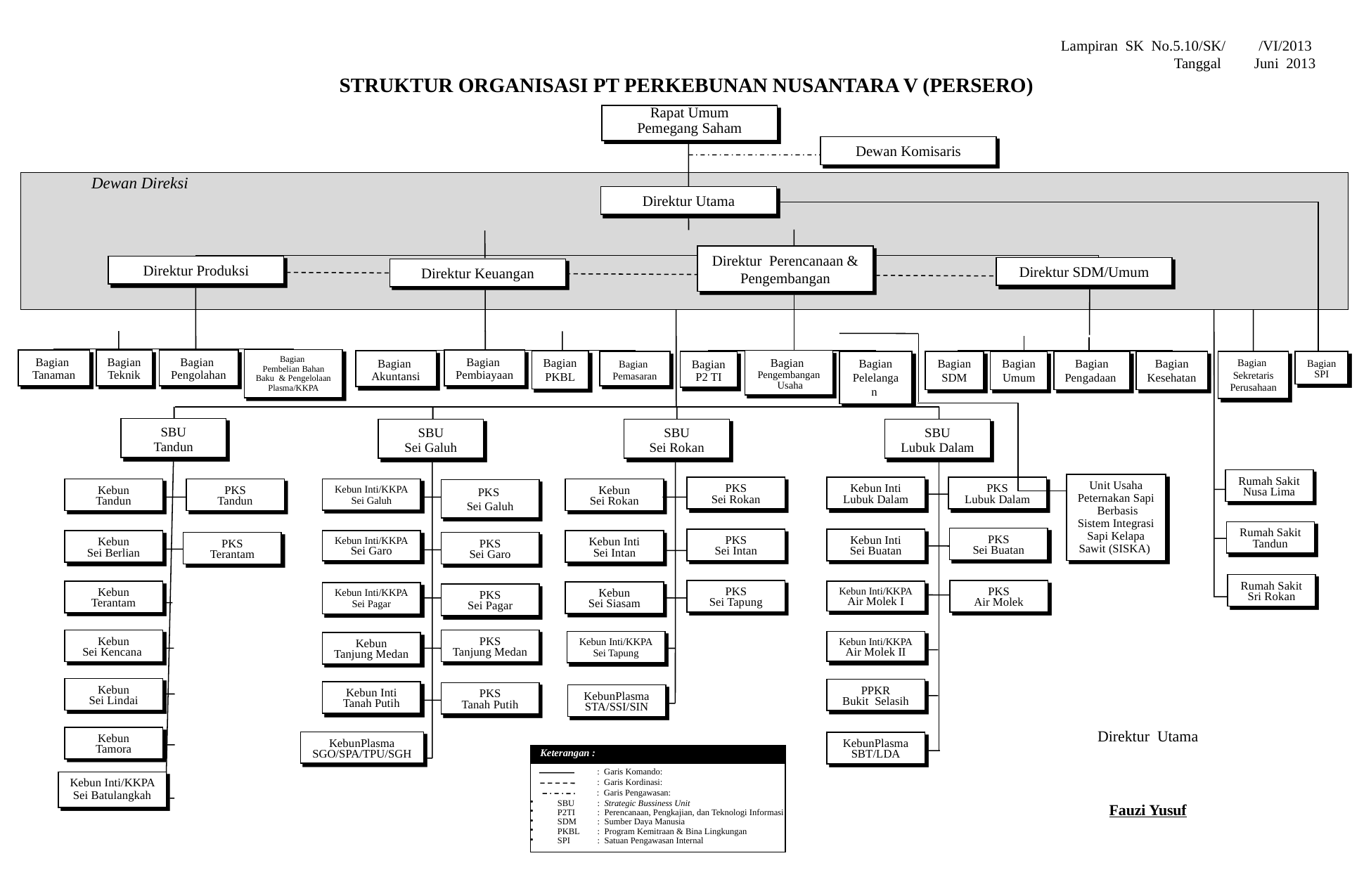

Lampiran  SK  No.5.10/SK/         /VI/2013
Tanggal         Juni  2013
STRUKTUR ORGANISASI PT PERKEBUNAN NUSANTARA V (PERSERO)
Rapat Umum
Pemegang Saham

Dewan Komisaris

Dewan Direksi

Direktur Utama

Direktur  Perencanaan & Pengembangan
Direktur Produksi
Direktur SDM/Umum
Direktur Keuangan

Bagian
Pembelian Bahan Baku  & Pengelolaan Plasma/KKPA
Bagian
Tanaman
Bagian
Teknik
Bagian
Pengolahan
Bagian
Pembiayaan
Bagian
Pengembangan
 Usaha
Bagian
PKBL
Bagian
Akuntansi
Bagian
Pemasaran
Bagian Pelelangan
Bagian SDM
Bagian Umum
Bagian Pengadaan
Bagian Kesehatan
Bagian
Sekretaris Perusahaan
Bagian
SPI
Bagian
P2 TI

SBU
Tandun
SBU
Sei Galuh
SBU
Sei Rokan
SBU
Lubuk Dalam

Rumah Sakit
Nusa Lima
Unit Usaha Peternakan Sapi  Berbasis Sistem Integrasi Sapi Kelapa Sawit (SISKA)
PKS
Sei Rokan
Kebun Inti
Lubuk Dalam
PKS
Lubuk Dalam
Kebun
Tandun
PKS
Tandun
Kebun Inti/KKPA
Sei Galuh
Kebun
Sei Rokan
PKS
Sei Galuh

Rumah Sakit
Tandun
PKS
Sei Buatan
PKS
Sei Intan
Kebun Inti
Sei Buatan
Kebun
Sei Berlian
Kebun Inti/KKPA
Sei Garo
Kebun Inti
Sei Intan
PKS
Terantam
PKS
Sei Garo

Rumah Sakit
Sri Rokan
PKS
Sei Tapung
PKS
Air Molek
Kebun
Terantam
Kebun Inti/KKPA
Air Molek I
Kebun
Sei Siasam
Kebun Inti/KKPA
Sei Pagar
PKS
Sei Pagar

Kebun
Sei Kencana
PKS
Tanjung Medan
Kebun Inti/KKPA
Sei Tapung
Kebun Inti/KKPA
Air Molek II
Kebun
Tanjung Medan

Kebun
Sei Lindai
PPKR
Bukit  Selasih
Kebun Inti
Tanah Putih
PKS
Tanah Putih
KebunPlasma
STA/SSI/SIN

Direktur  Utama

Fauzi Yusuf
Kebun
Tamora
KebunPlasma
SGO/SPA/TPU/SGH
KebunPlasma
SBT/LDA
Keterangan :

:  Garis Komando:
:  Garis Kordinasi:

:  Garis Pengawasan:

 SBU
 P2TI
 SDM
 PKBL
 SPI
:  Strategic Bussiness Unit
:  Perencanaan, Pengkajian, dan Teknologi Informasi
:  Sumber Daya Manusia
:  Program Kemitraan & Bina Lingkungan
:  Satuan Pengawasan Internal

Kebun Inti/KKPA Sei Batulangkah